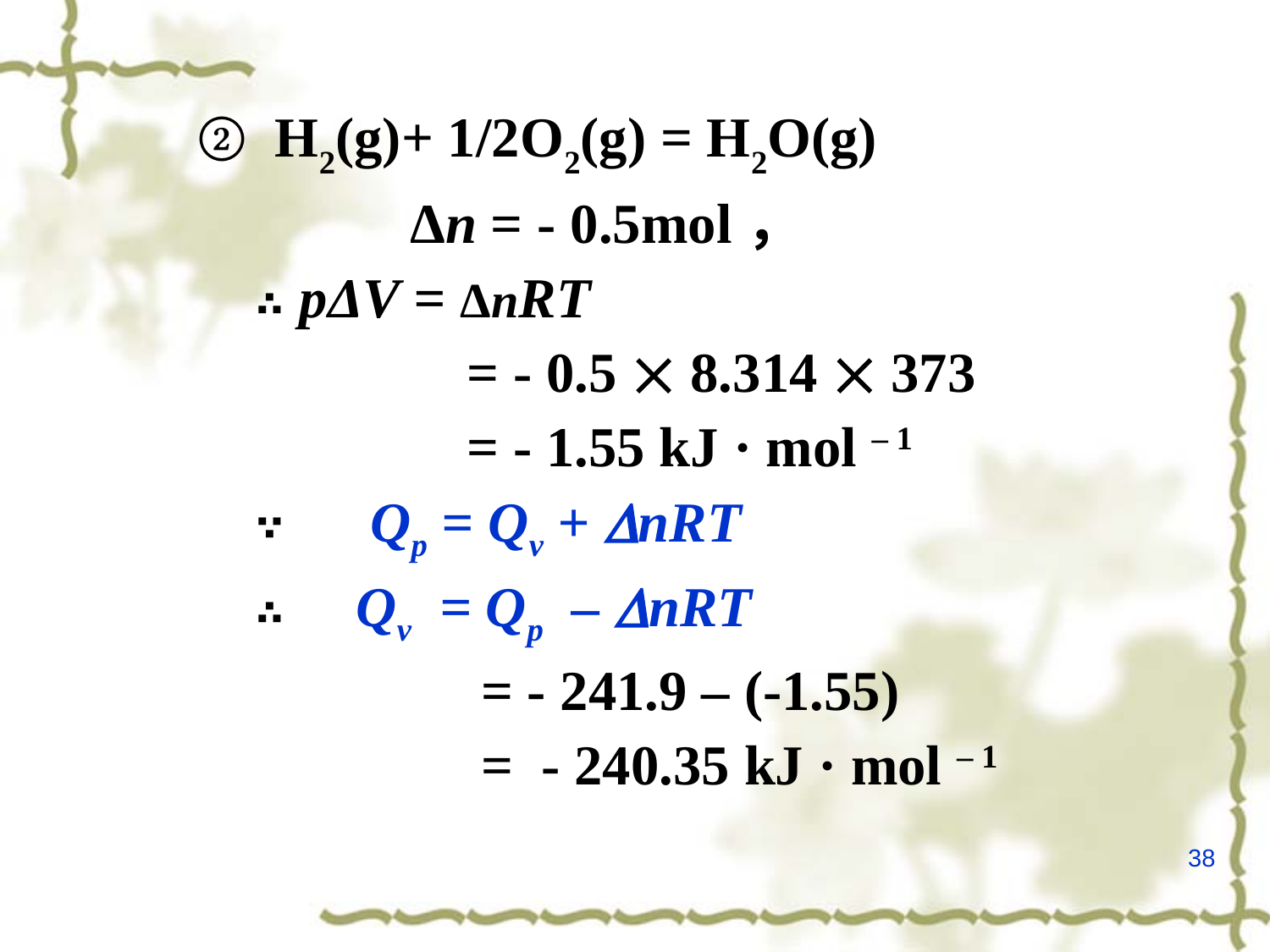

②  H2(g)+ 1/2O2(g) = H2O(g)
               Δn = - 0.5mol，
    ∴ pΔV = ΔnRT
                   = - 0.5 × 8.314 × 373
                   = - 1.55 kJ · mol – 1
    ∵      Qp = Qv + ΔnRT
    ∴     Qv  = Qp  – ΔnRT
                    = - 241.9 – (-1.55)
                    =  - 240.35 kJ · mol – 1
38